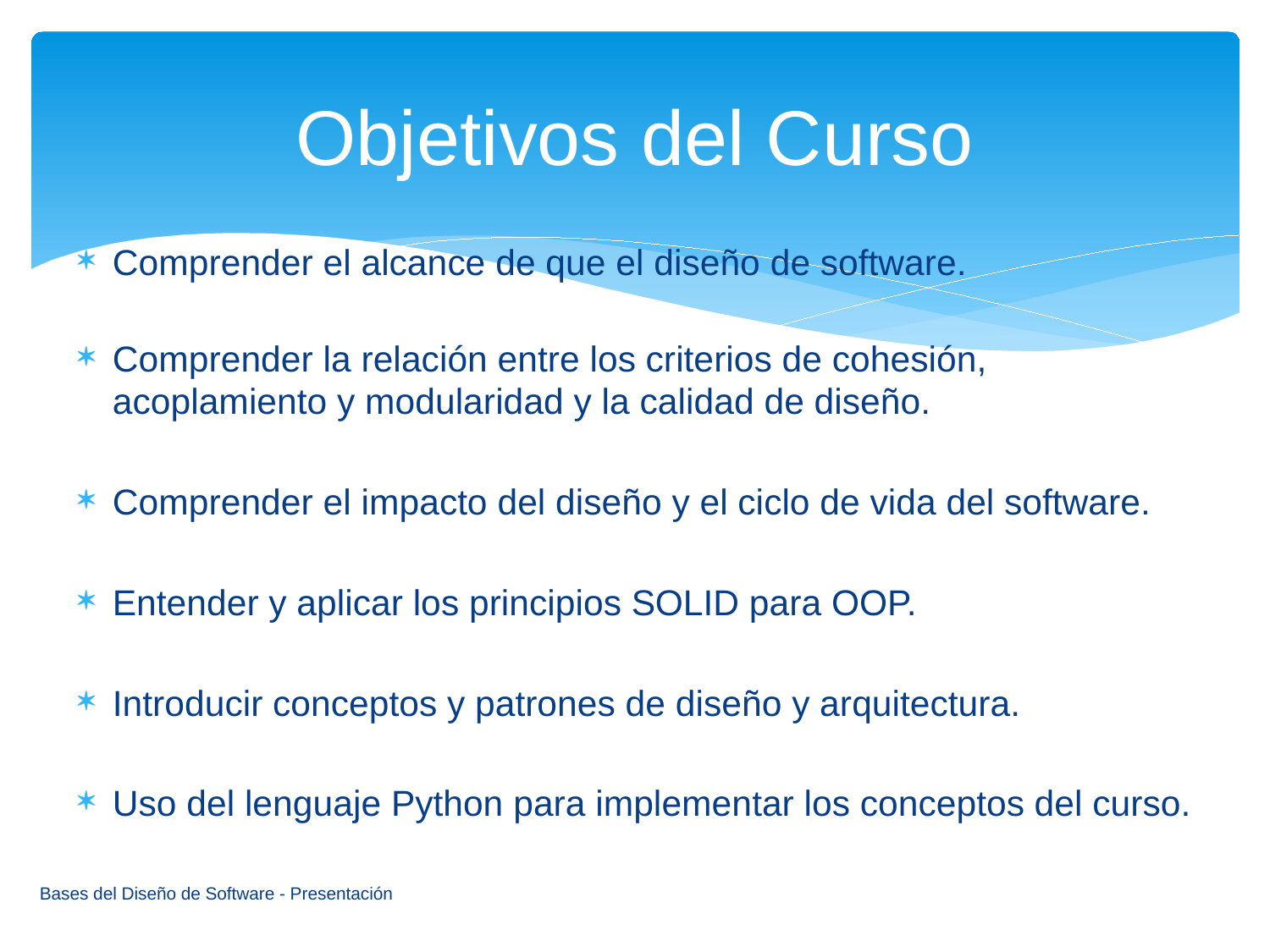

# Objetivos del Curso
Comprender el alcance de que el diseño de software.

Comprender la relación entre los criterios de cohesión, acoplamiento y modularidad y la calidad de diseño.

Comprender el impacto del diseño y el ciclo de vida del software.

Entender y aplicar los principios SOLID para OOP.

Introducir conceptos y patrones de diseño y arquitectura.

Uso del lenguaje Python para implementar los conceptos del curso.
Bases del Diseño de Software - Presentación